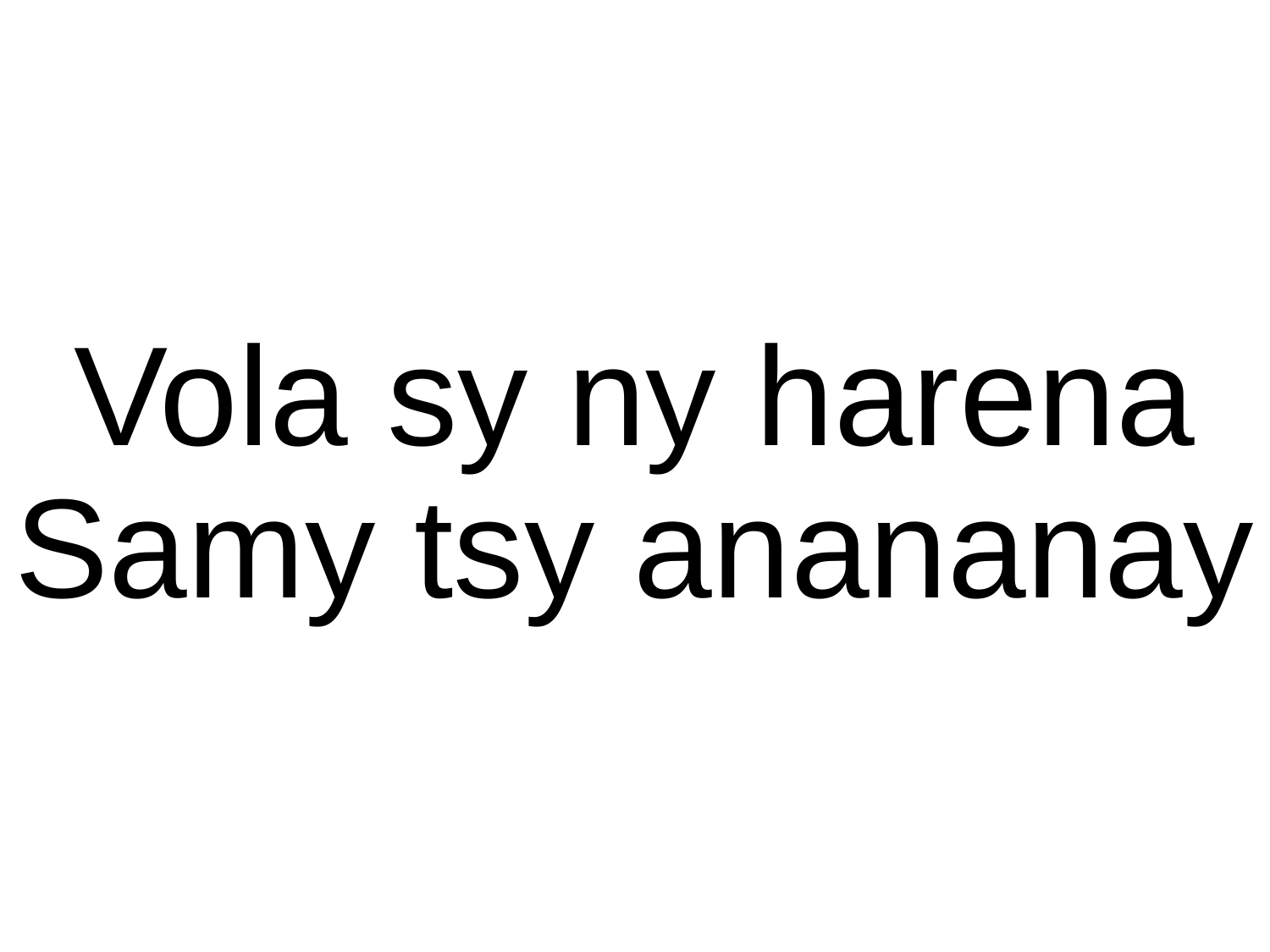

Vola sy ny harena
Samy tsy anananay